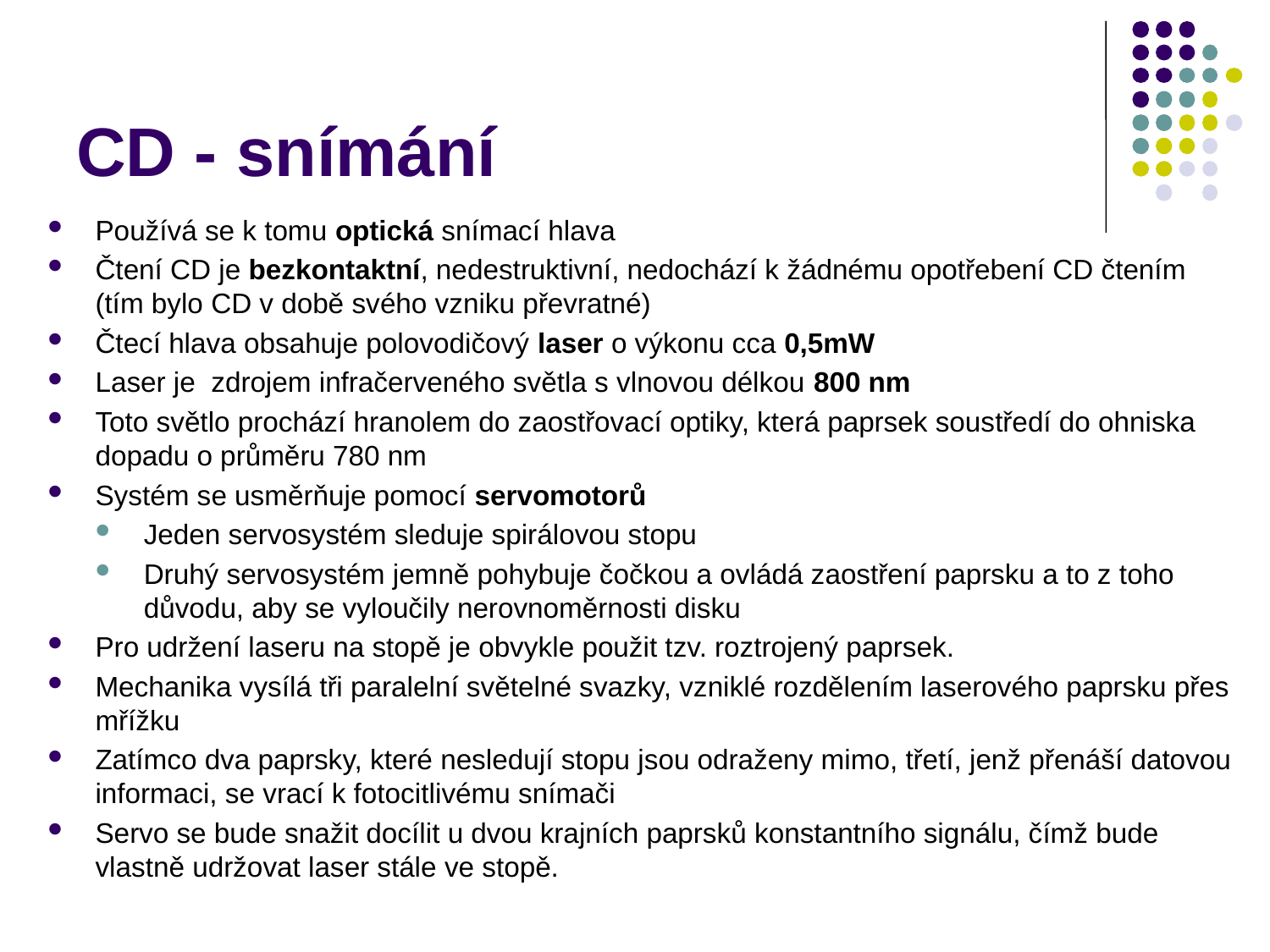

# CD - snímání
Používá se k tomu optická snímací hlava
Čtení CD je bezkontaktní, nedestruktivní, nedochází k žádnému opotřebení CD čtením (tím bylo CD v době svého vzniku převratné)
Čtecí hlava obsahuje polovodičový laser o výkonu cca 0,5mW
Laser je  zdrojem infračerveného světla s vlnovou délkou 800 nm
Toto světlo prochází hranolem do zaostřovací optiky, která paprsek soustředí do ohniska dopadu o průměru 780 nm
Systém se usměrňuje pomocí servomotorů
Jeden servosystém sleduje spirálovou stopu
Druhý servosystém jemně pohybuje čočkou a ovládá zaostření paprsku a to z toho důvodu, aby se vyloučily nerovnoměrnosti disku
Pro udržení laseru na stopě je obvykle použit tzv. roztrojený paprsek.
Mechanika vysílá tři paralelní světelné svazky, vzniklé rozdělením laserového paprsku přes mřížku
Zatímco dva paprsky, které nesledují stopu jsou odraženy mimo, třetí, jenž přenáší datovou informaci, se vrací k fotocitlivému snímači
Servo se bude snažit docílit u dvou krajních paprsků konstantního signálu, čímž bude vlastně udržovat laser stále ve stopě.